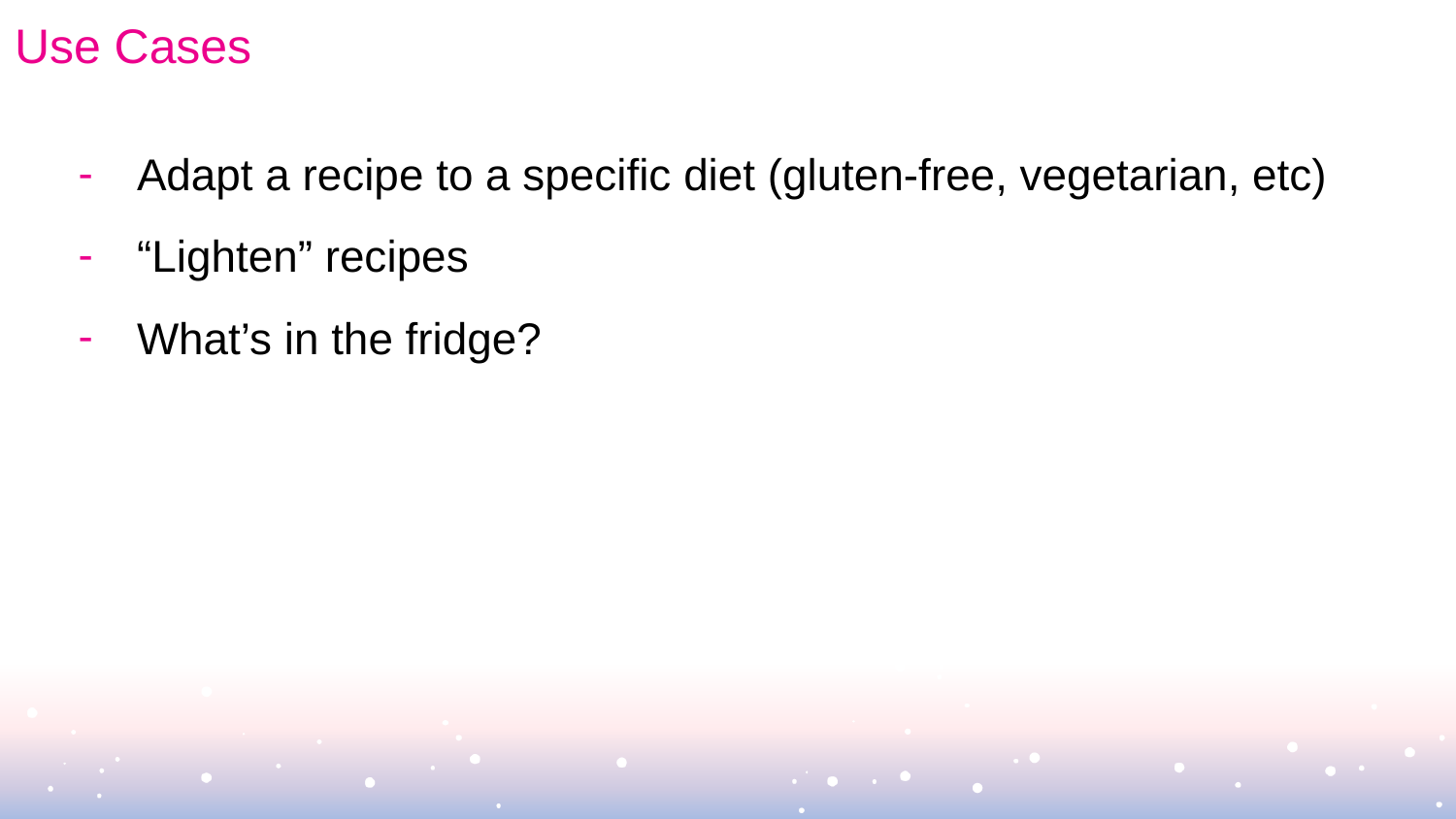

# Use Cases
Adapt a recipe to a specific diet (gluten-free, vegetarian, etc)
“Lighten” recipes
What’s in the fridge?